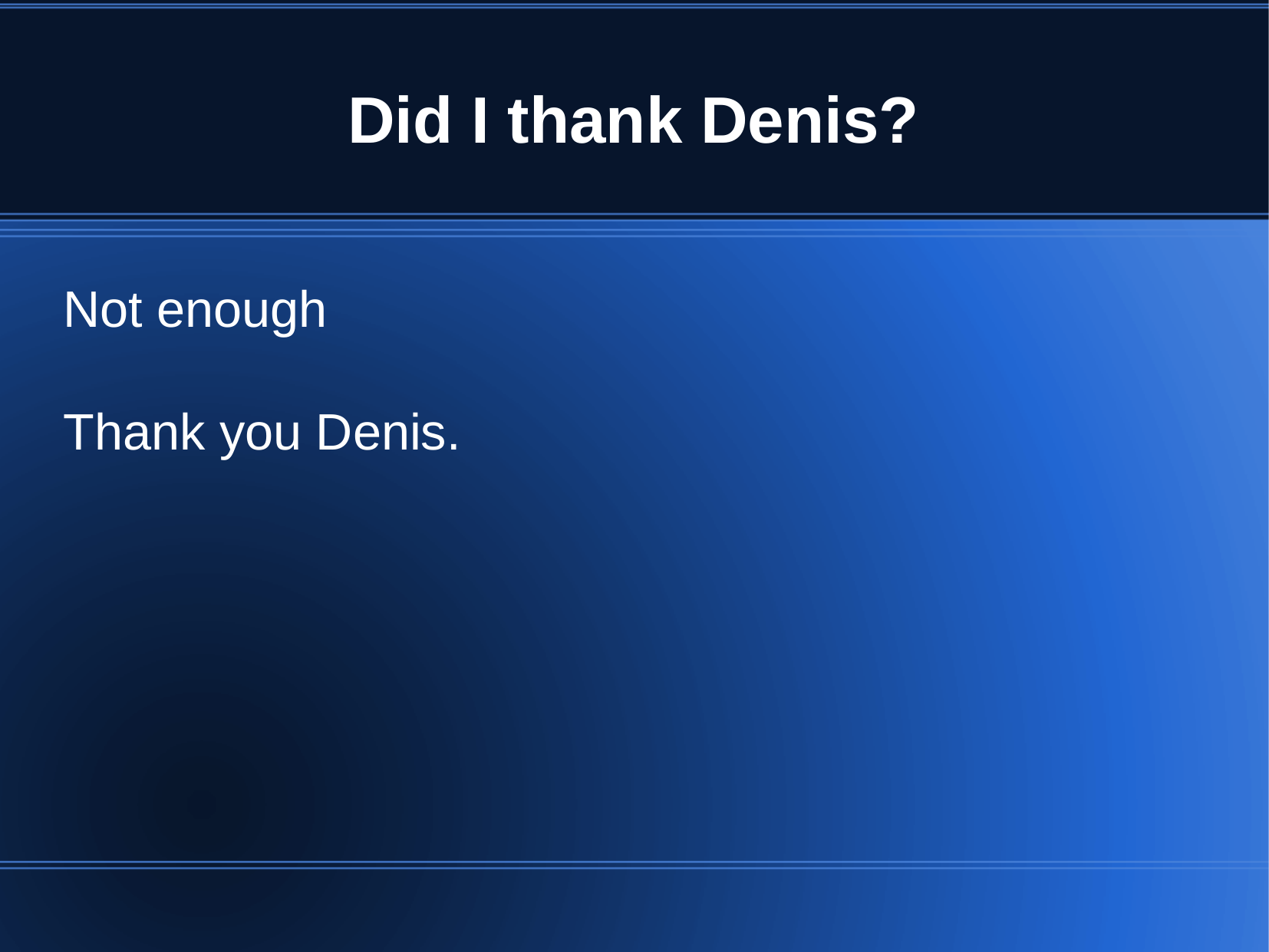

Did I thank Denis?
Not enough

Thank you Denis.